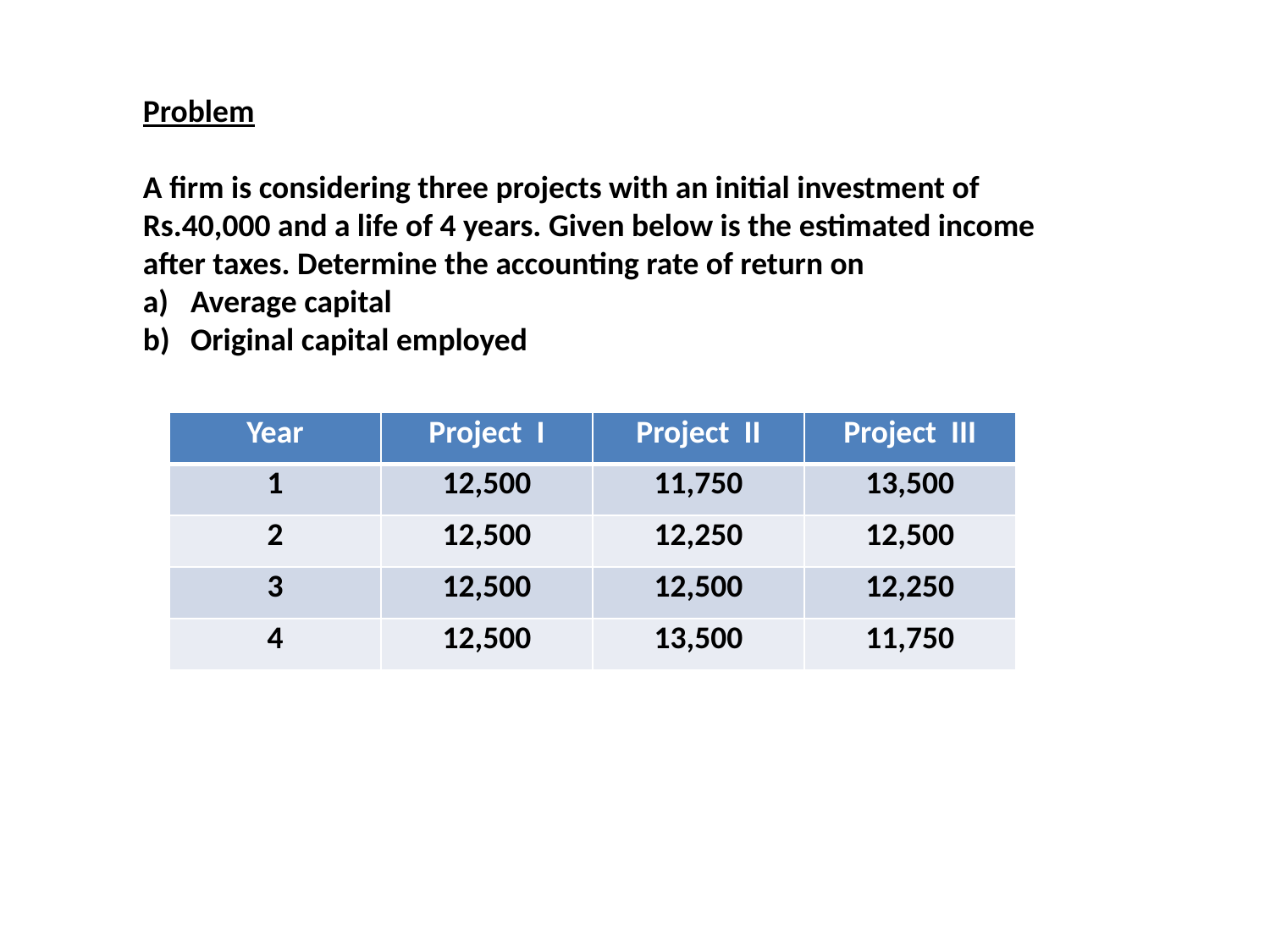

Problem

A firm is considering three projects with an initial investment of
Rs.40,000 and a life of 4 years. Given below is the estimated income
after taxes. Determine the accounting rate of return on
Average capital
Original capital employed

| Year | Project I | Project II | Project III |
| --- | --- | --- | --- |
| 1 | 12,500 | 11,750 | 13,500 |
| 2 | 12,500 | 12,250 | 12,500 |
| 3 | 12,500 | 12,500 | 12,250 |
| 4 | 12,500 | 13,500 | 11,750 |